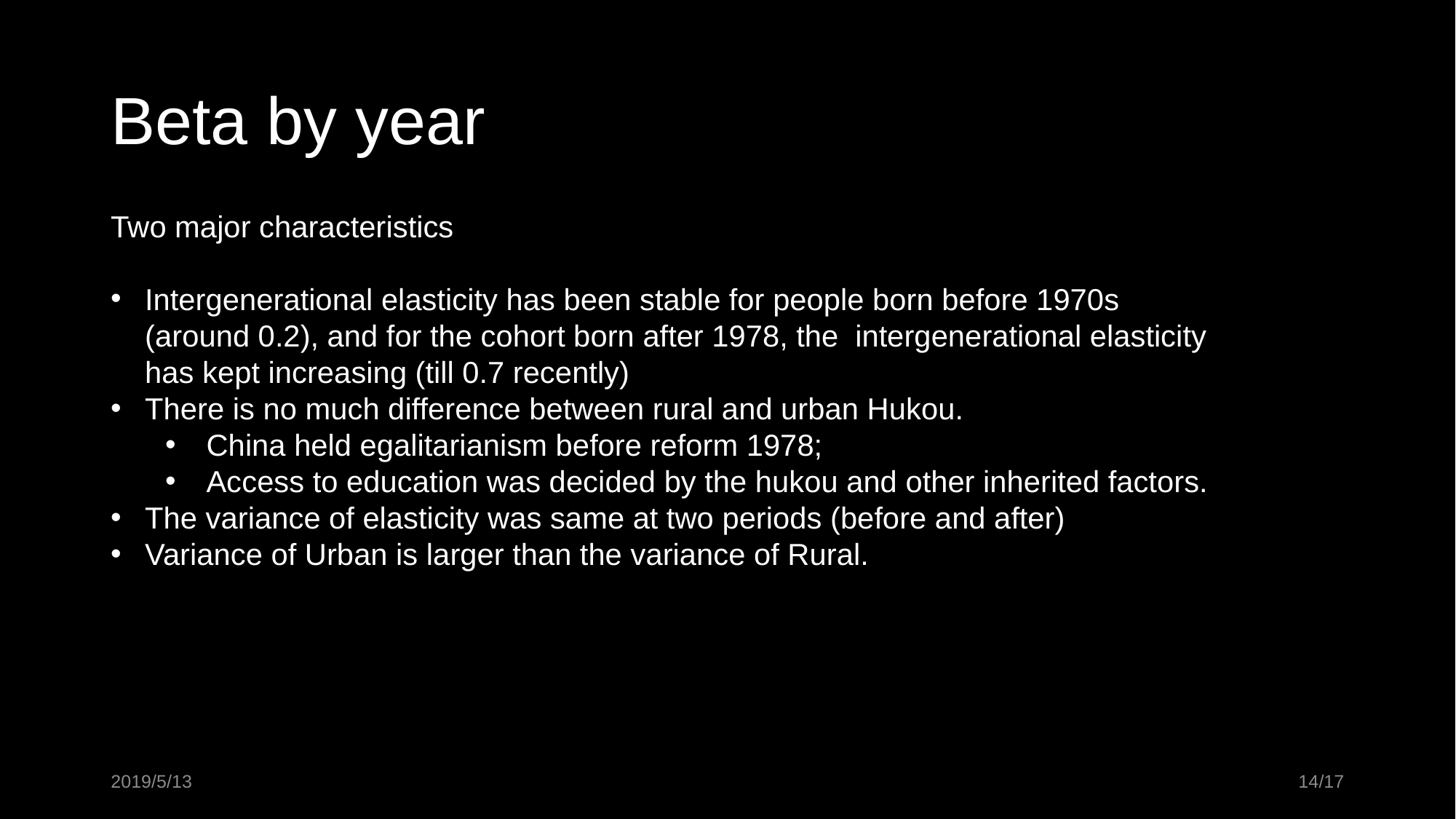

# Beta by year
Two major characteristics

Intergenerational elasticity has been stable for people born before 1970s (around 0.2), and for the cohort born after 1978, the  intergenerational elasticity has kept increasing (till 0.7 recently)
There is no much difference between rural and urban Hukou.
China held egalitarianism before reform 1978;
Access to education was decided by the hukou and other inherited factors.
The variance of elasticity was same at two periods (before and after)
Variance of Urban is larger than the variance of Rural.
2019/5/13
14/17